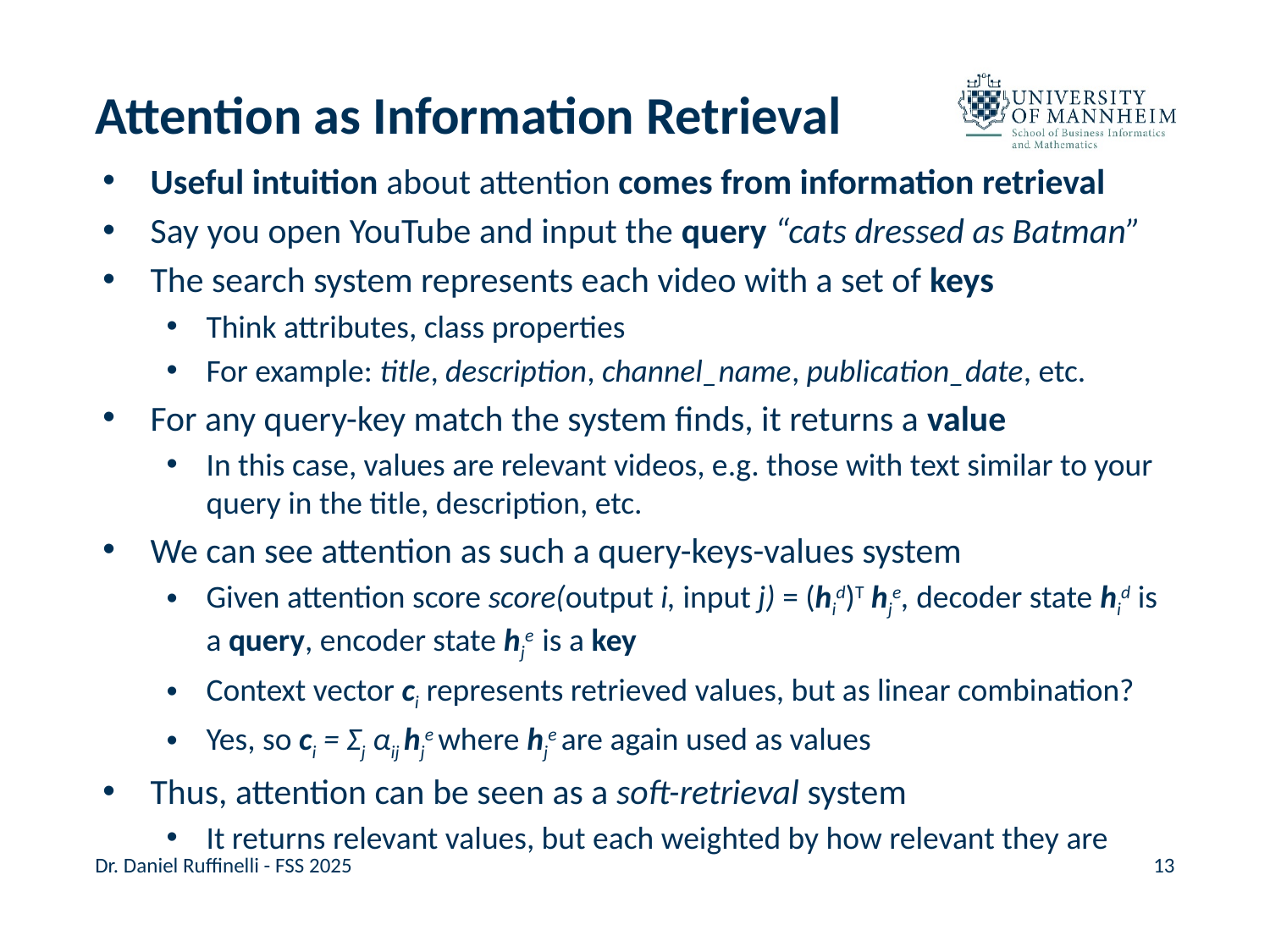

# Attention as Information Retrieval
Useful intuition about attention comes from information retrieval
Say you open YouTube and input the query “cats dressed as Batman”
The search system represents each video with a set of keys
Think attributes, class properties
For example: title, description, channel_name, publication_date, etc.
For any query-key match the system finds, it returns a value
In this case, values are relevant videos, e.g. those with text similar to your query in the title, description, etc.
We can see attention as such a query-keys-values system
Given attention score score(output i, input j) = (hid)T hje, decoder state hid is a query, encoder state hje  is a key
Context vector ci represents retrieved values, but as linear combination?
Yes, so ci = Σj αij hje where hje are again used as values
Thus, attention can be seen as a soft-retrieval system
It returns relevant values, but each weighted by how relevant they are

Dr. Daniel Ruffinelli - FSS 2025
13